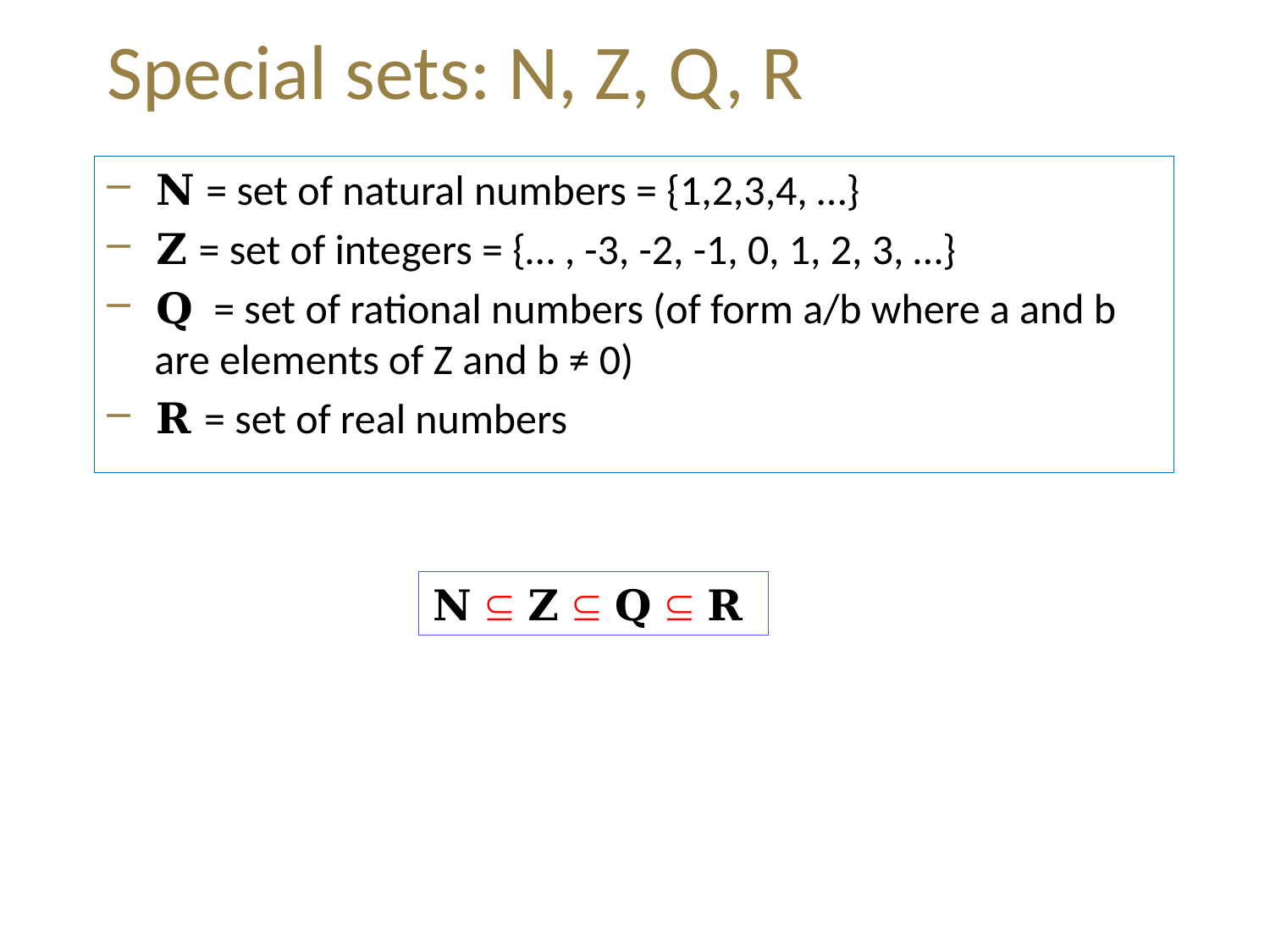

# Special sets: N, Z, Q, R
𝐍 = set of natural numbers = {1,2,3,4, …}
𝐙 = set of integers = {… , -3, -2, -1, 0, 1, 2, 3, …}
𝐐  = set of rational numbers (of form a/b where a and b are elements of Z and b ≠ 0)
𝐑 = set of real numbers

𝐍 ⊆ 𝐙 ⊆ 𝐐 ⊆ 𝐑